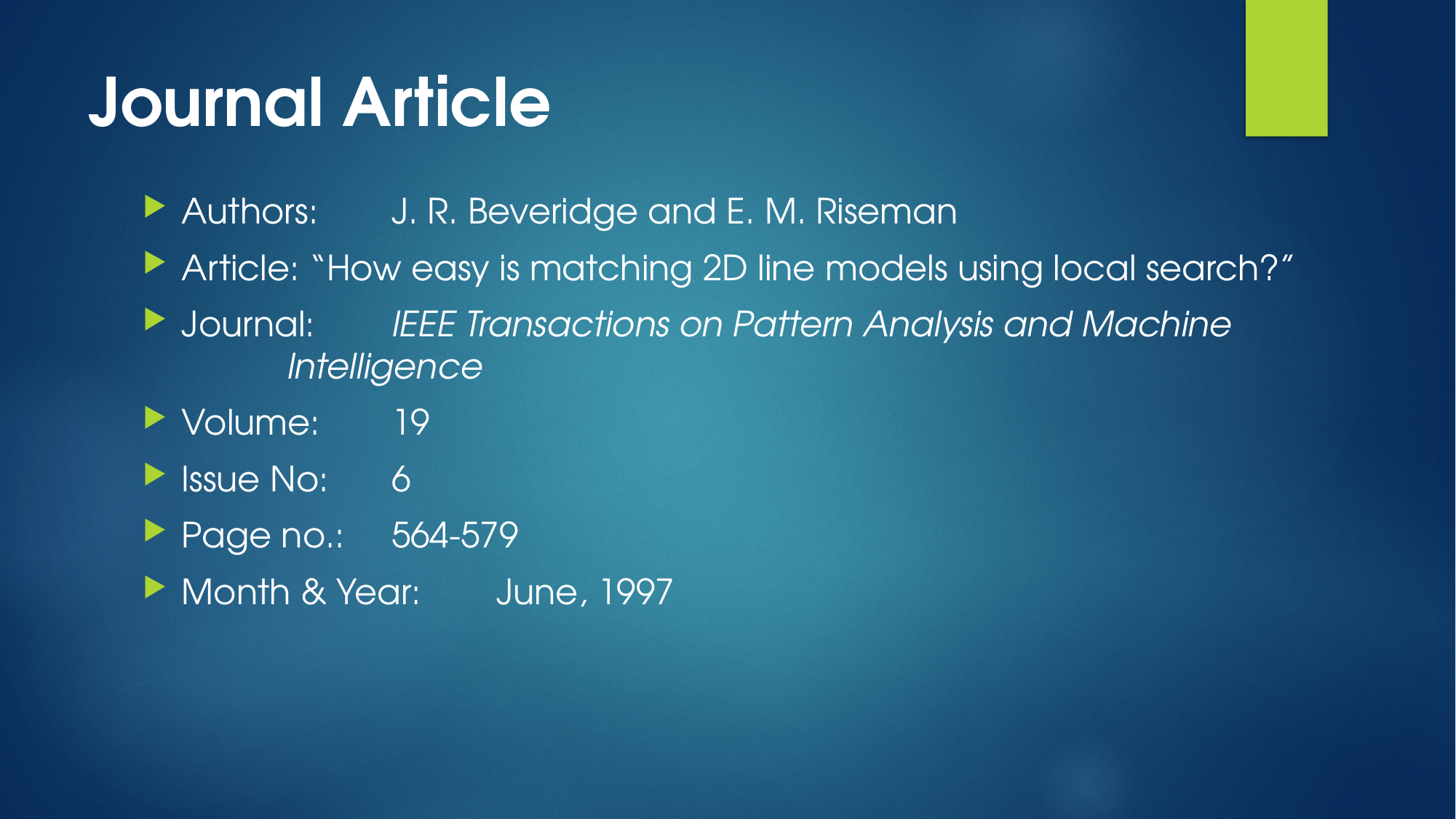

# Journal Article
Authors: 	J. R. Beveridge and E. M. Riseman
Article: “How easy is matching 2D line models using local search?”
Journal: 	IEEE Transactions on Pattern Analysis and Machine 					Intelligence
Volume: 	19
Issue No: 	6
Page no.: 	564-579
Month & Year: 	June, 1997